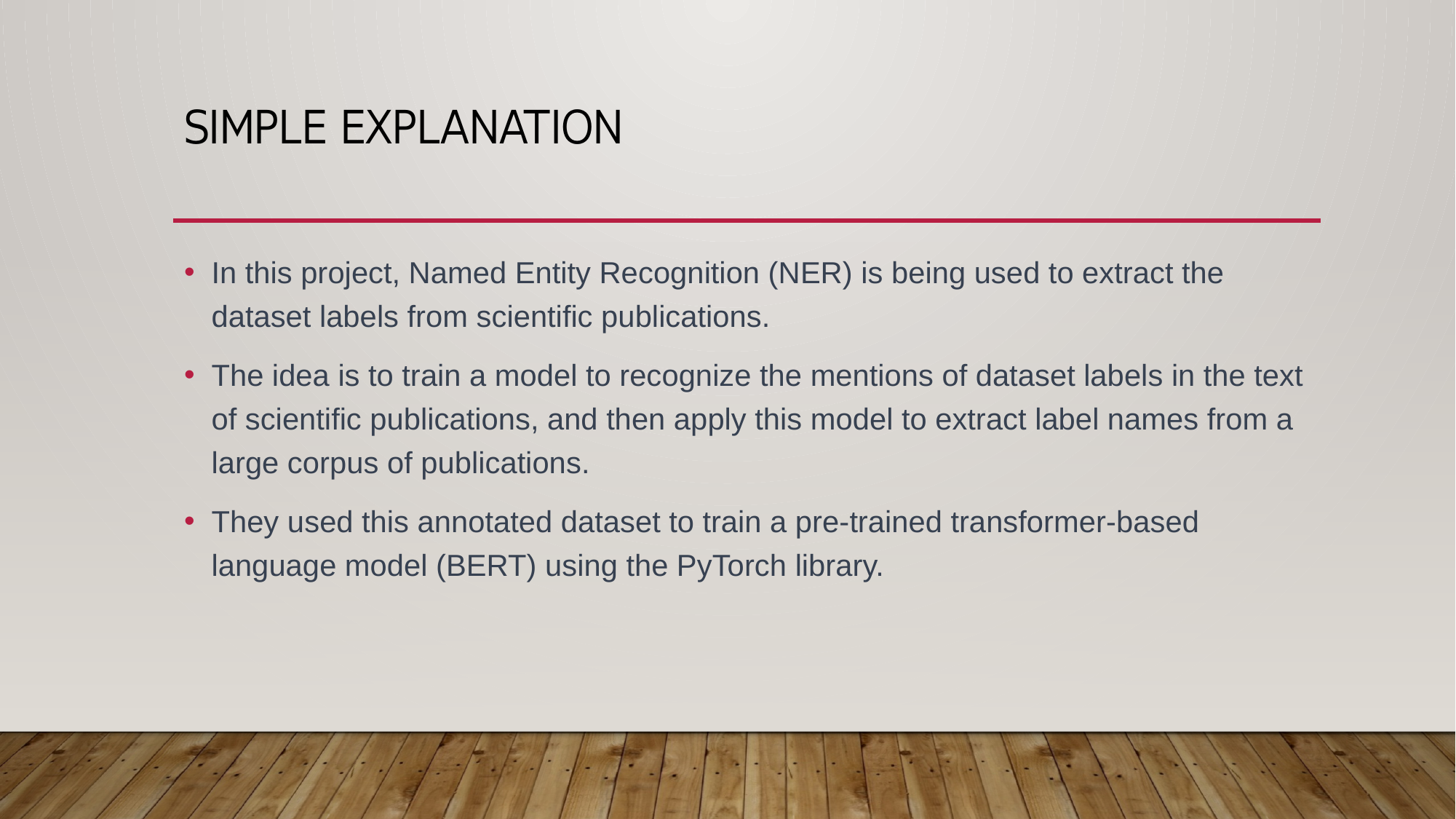

# Simple explanation
In this project, Named Entity Recognition (NER) is being used to extract the dataset labels from scientific publications.
The idea is to train a model to recognize the mentions of dataset labels in the text of scientific publications, and then apply this model to extract label names from a large corpus of publications.
They used this annotated dataset to train a pre-trained transformer-based language model (BERT) using the PyTorch library.